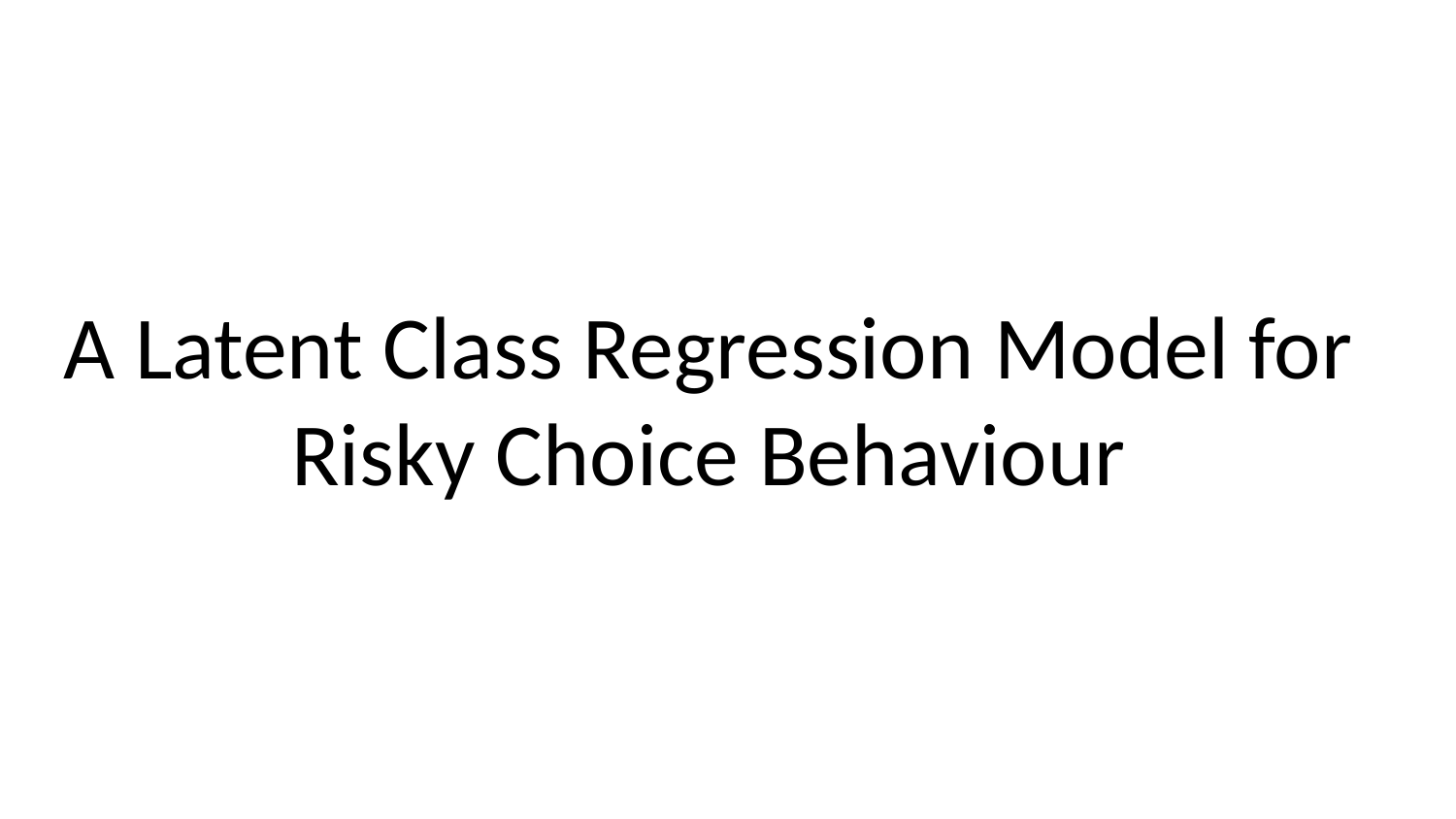

# A Latent Class Regression Model for Risky Choice Behaviour